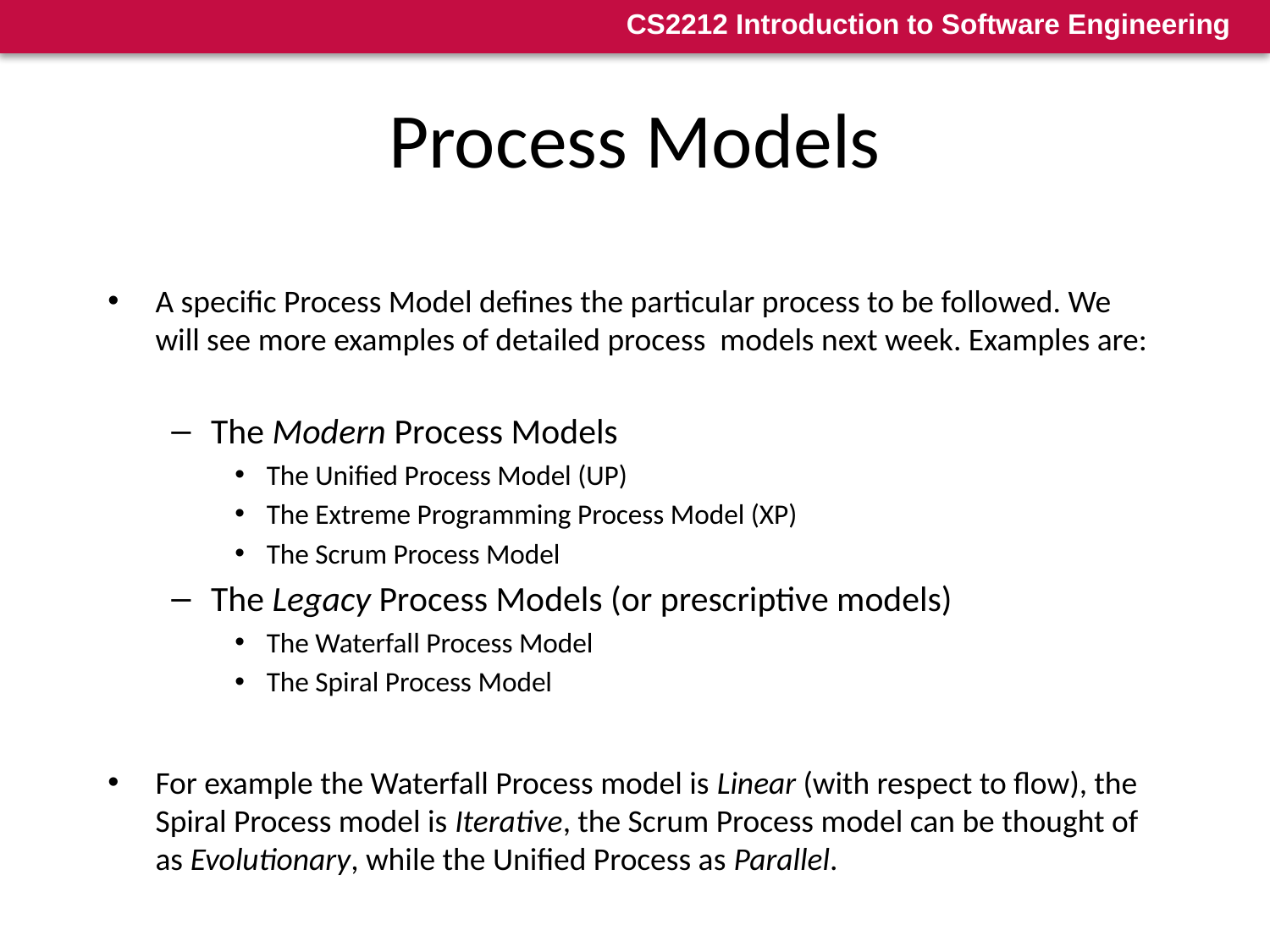

# Process Models
A specific Process Model defines the particular process to be followed. We will see more examples of detailed process  models next week. Examples are:

The Modern Process Models
The Unified Process Model (UP)
The Extreme Programming Process Model (XP)
The Scrum Process Model
The Legacy Process Models (or prescriptive models)
The Waterfall Process Model
The Spiral Process Model

For example the Waterfall Process model is Linear (with respect to flow), the  Spiral Process model is Iterative, the Scrum Process model can be thought of as Evolutionary, while the Unified Process as Parallel.